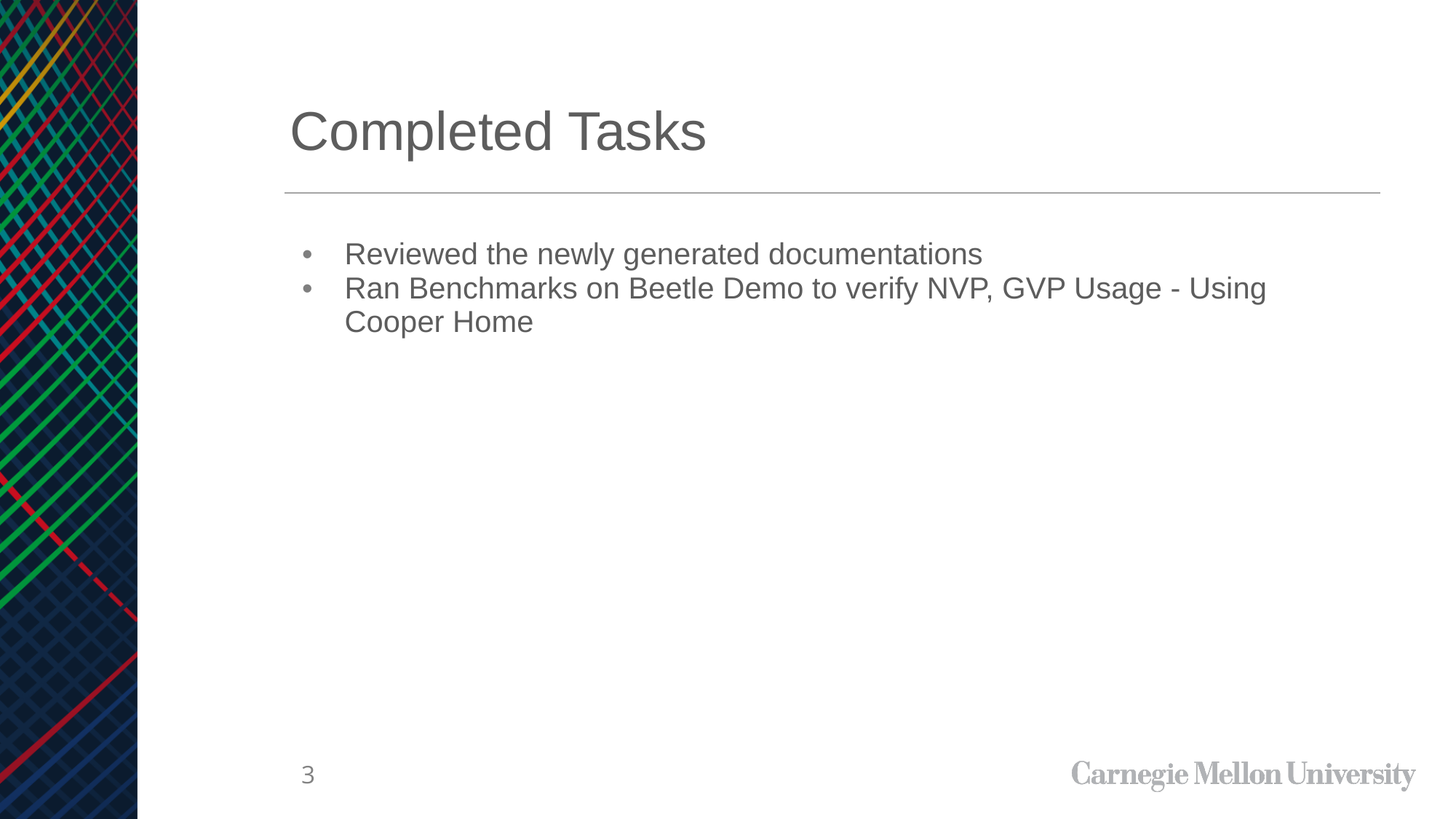

Completed Tasks
Reviewed the newly generated documentations
Ran Benchmarks on Beetle Demo to verify NVP, GVP Usage - Using Cooper Home

3